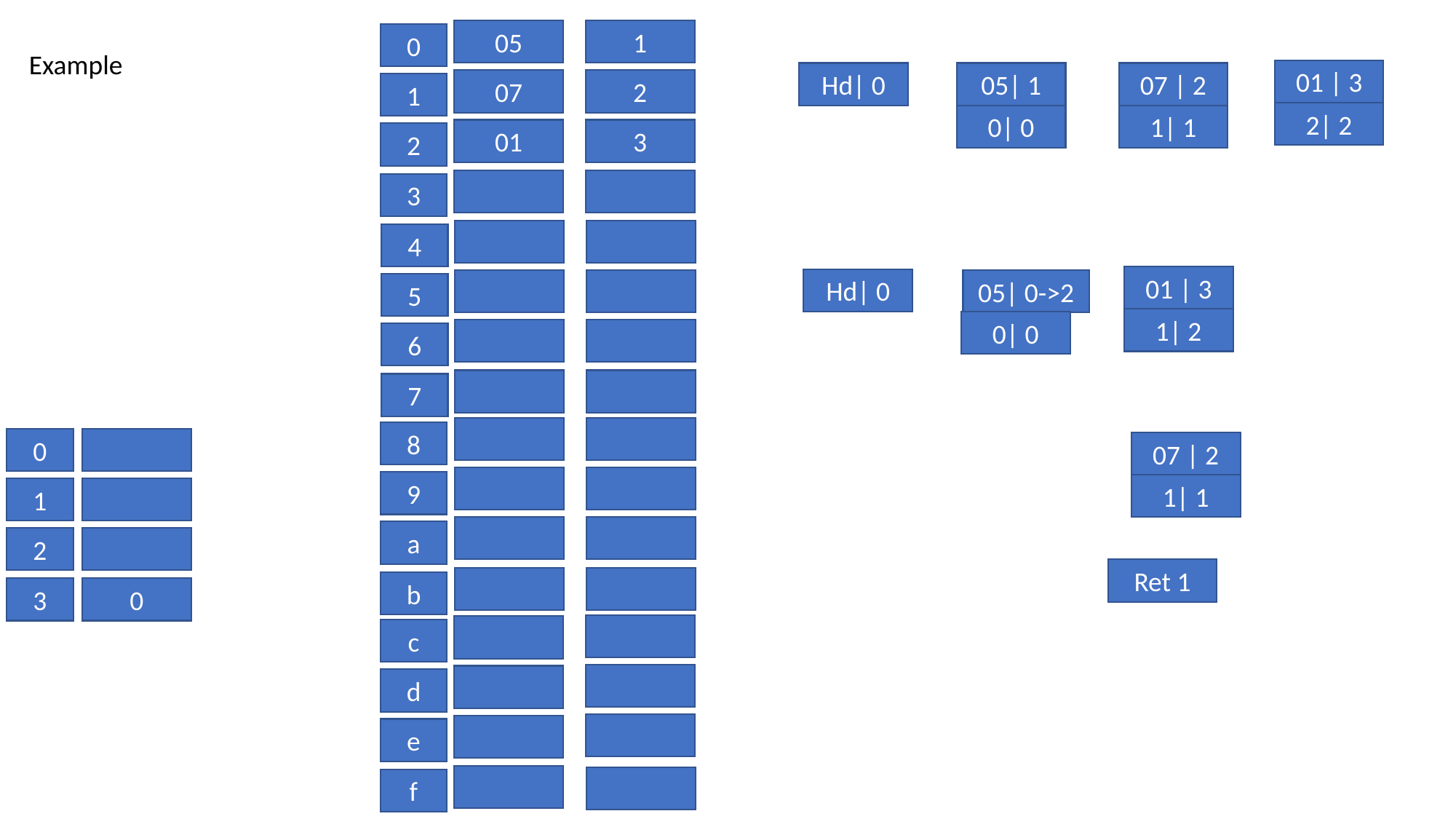

05
1
0
Example
01 | 3
05| 1
Hd| 0
07 | 2
07
2
1
2| 2
1| 1
0| 0
01
3
2

3

4
01 | 3
Hd| 0
05| 0->2

5
1| 2
0| 0

6

7

8
0

07 | 2

9
1| 1
1

a
2

Ret 1

b
3
0

c

d

e

f